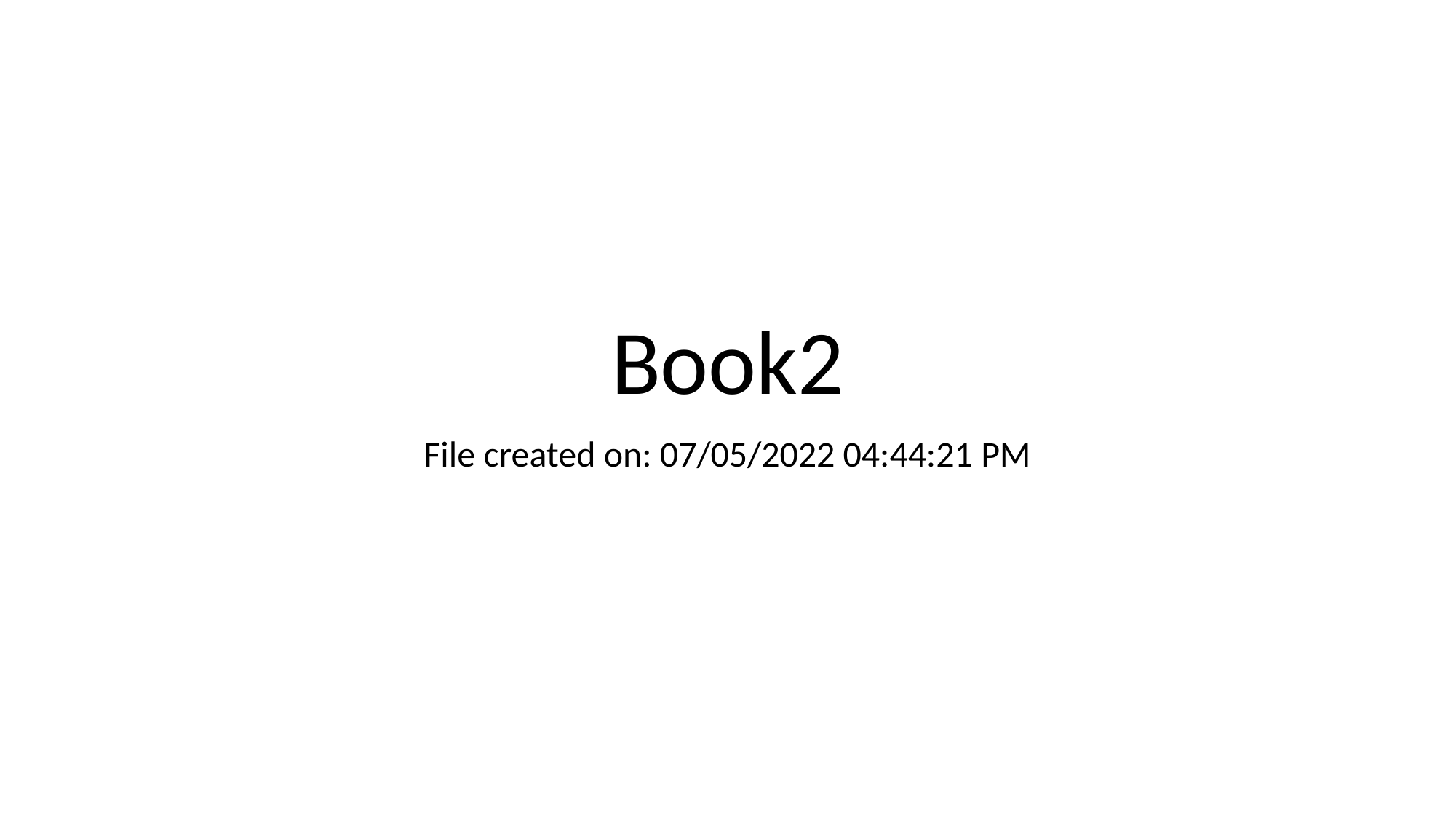

# Book2
File created on: 07/05/2022 04:44:21 PM